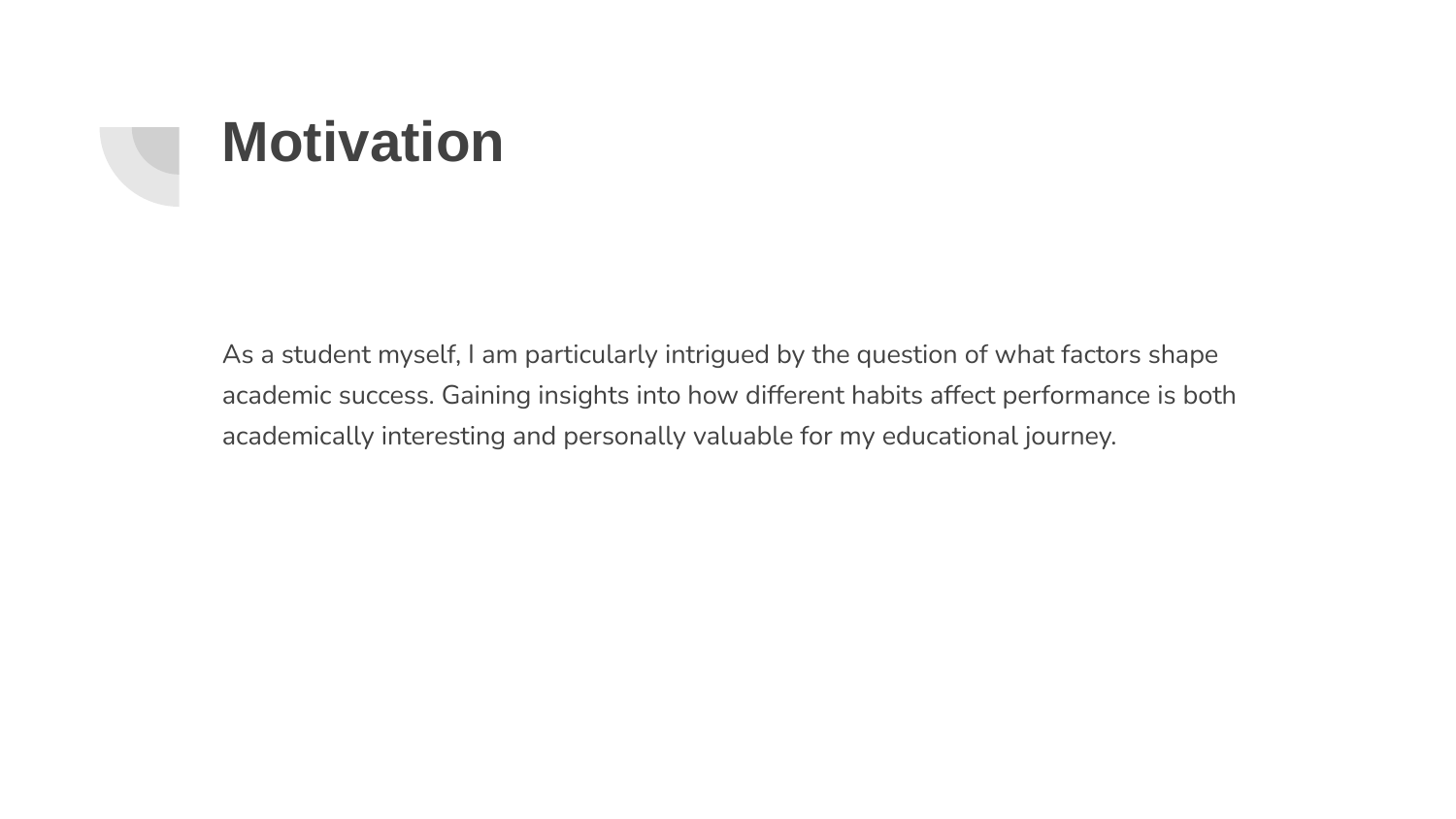

# Motivation
As a student myself, I am particularly intrigued by the question of what factors shape academic success. Gaining insights into how different habits affect performance is both academically interesting and personally valuable for my educational journey.